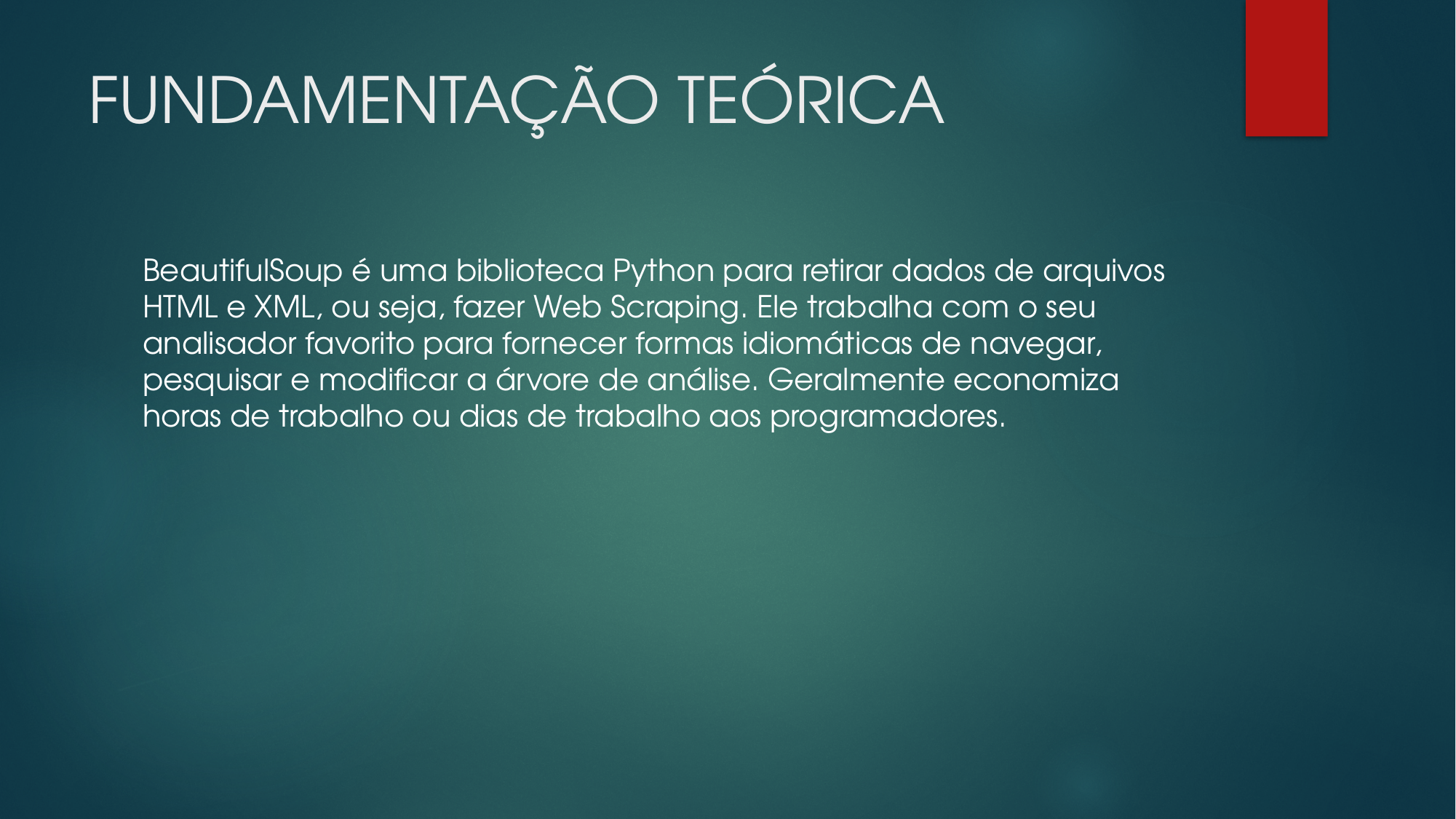

# FUNDAMENTAÇÃO TEÓRICA
BeautifulSoup é uma biblioteca Python para retirar dados de arquivos HTML e XML, ou seja, fazer Web Scraping. Ele trabalha com o seu analisador favorito para fornecer formas idiomáticas de navegar, pesquisar e modificar a árvore de análise. Geralmente economiza horas de trabalho ou dias de trabalho aos programadores.